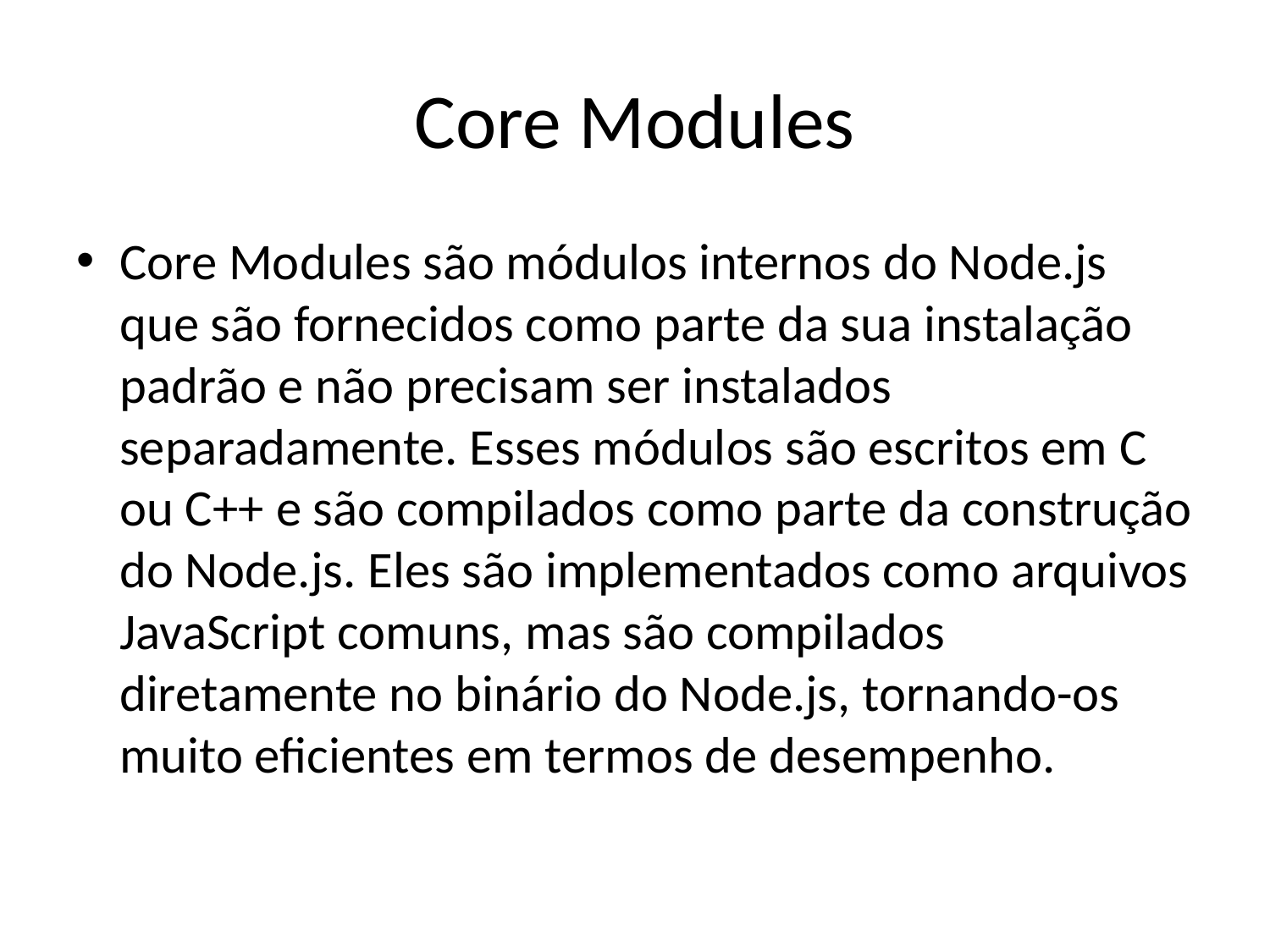

# Core Modules
Core Modules são módulos internos do Node.js que são fornecidos como parte da sua instalação padrão e não precisam ser instalados separadamente. Esses módulos são escritos em C ou C++ e são compilados como parte da construção do Node.js. Eles são implementados como arquivos JavaScript comuns, mas são compilados diretamente no binário do Node.js, tornando-os muito eficientes em termos de desempenho.